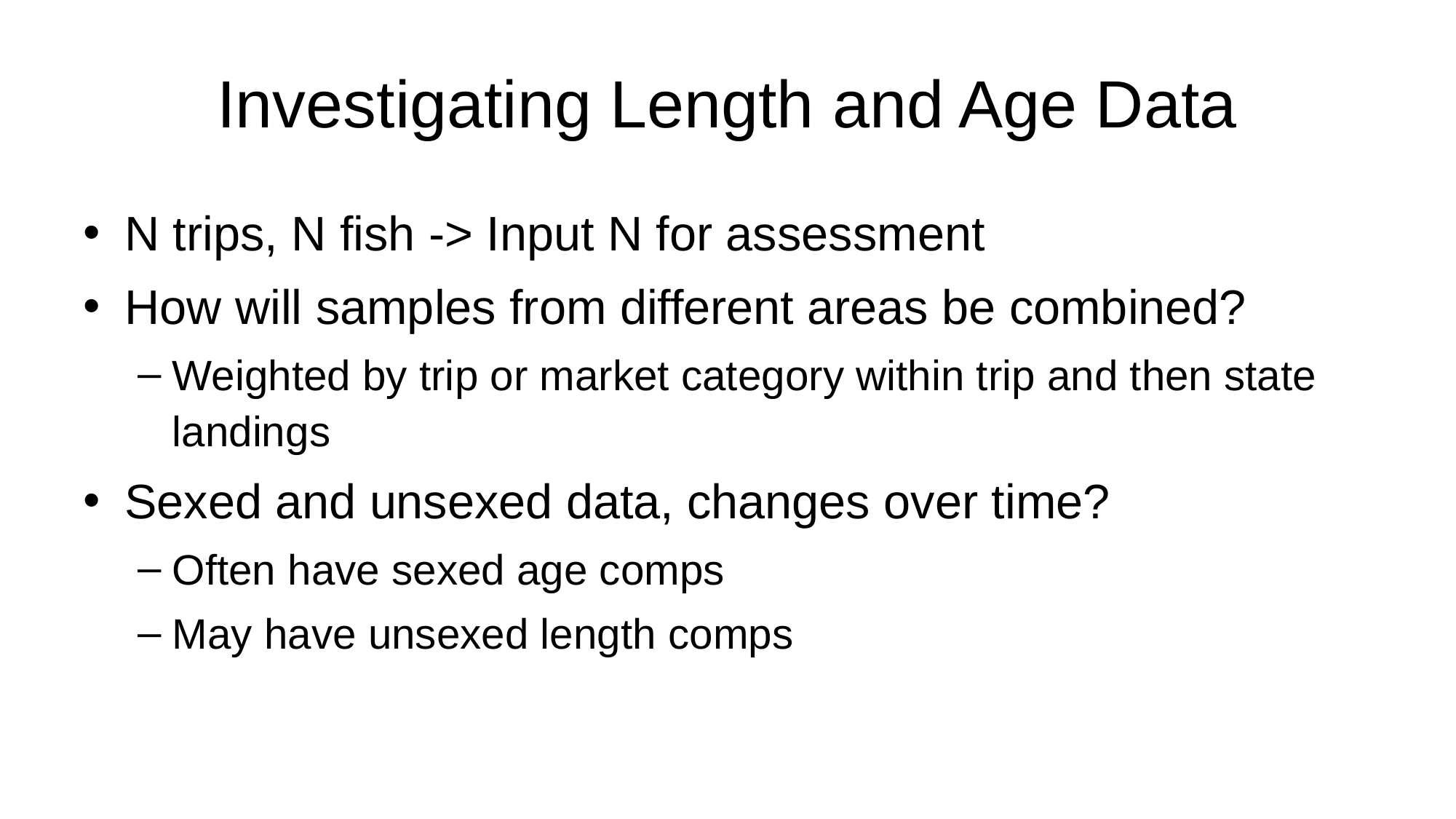

# Investigating Length and Age Data
N trips, N fish -> Input N for assessment
How will samples from different areas be combined?
Weighted by trip or market category within trip and then state landings
Sexed and unsexed data, changes over time?
Often have sexed age comps
May have unsexed length comps